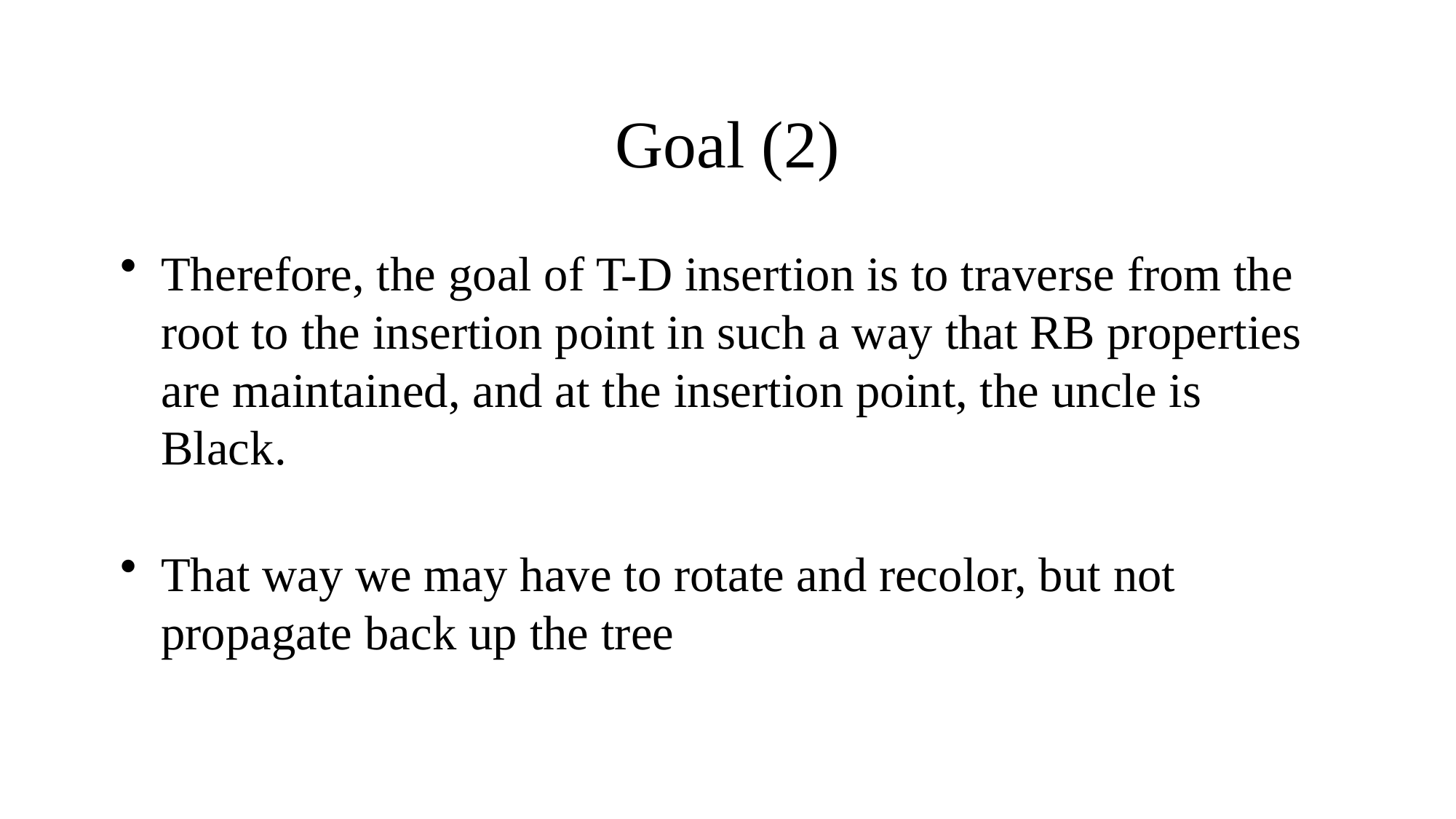

# Goal (2)
Therefore, the goal of T-D insertion is to traverse from the root to the insertion point in such a way that RB properties are maintained, and at the insertion point, the uncle is Black.
That way we may have to rotate and recolor, but not propagate back up the tree